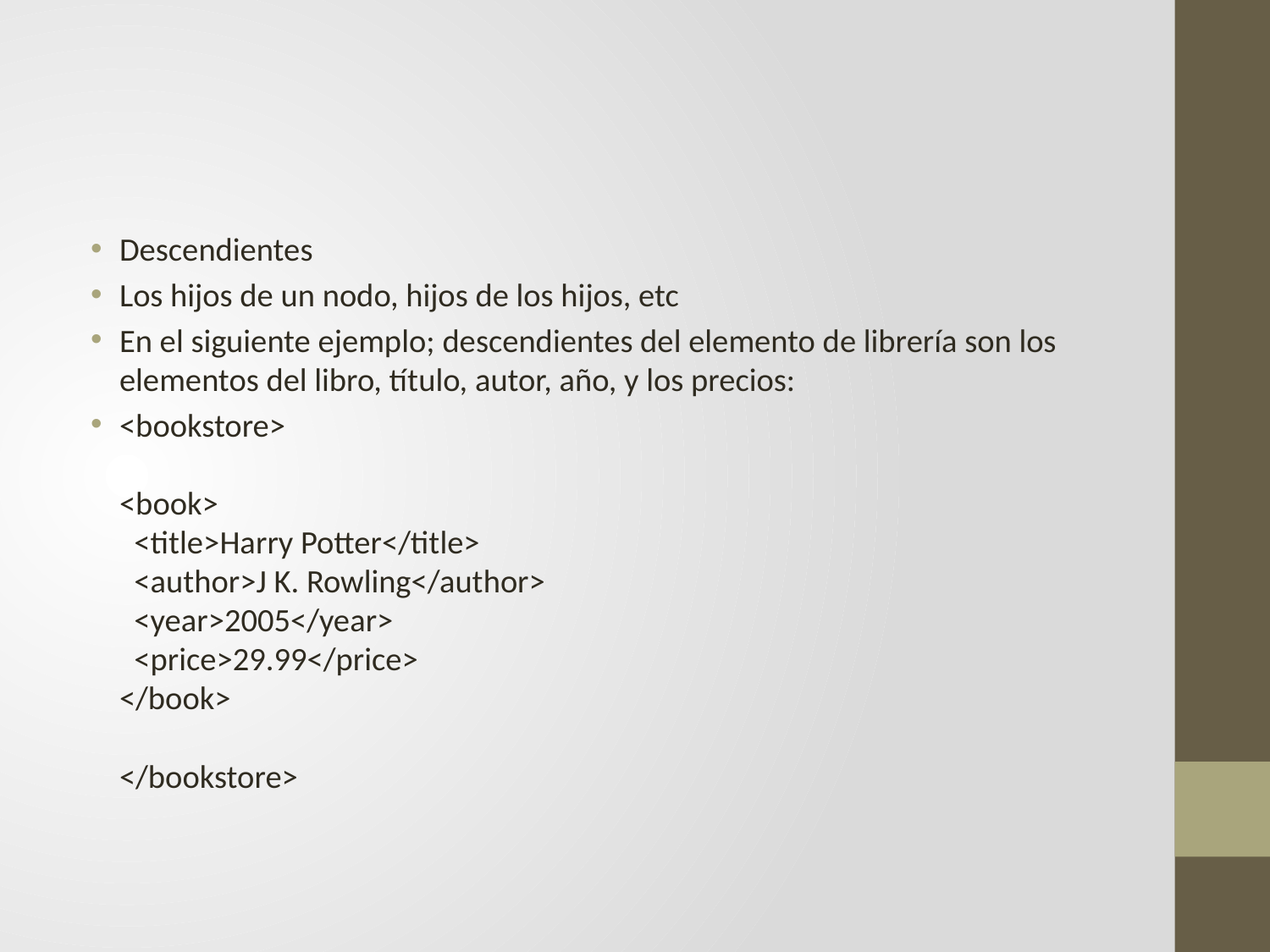

#
Descendientes
Los hijos de un nodo, hijos de los hijos, etc
En el siguiente ejemplo; descendientes del elemento de librería son los elementos del libro, título, autor, año, y los precios:
<bookstore>
<book>
  <title>Harry Potter</title>
  <author>J K. Rowling</author>
  <year>2005</year>
  <price>29.99</price>
</book>
</bookstore>